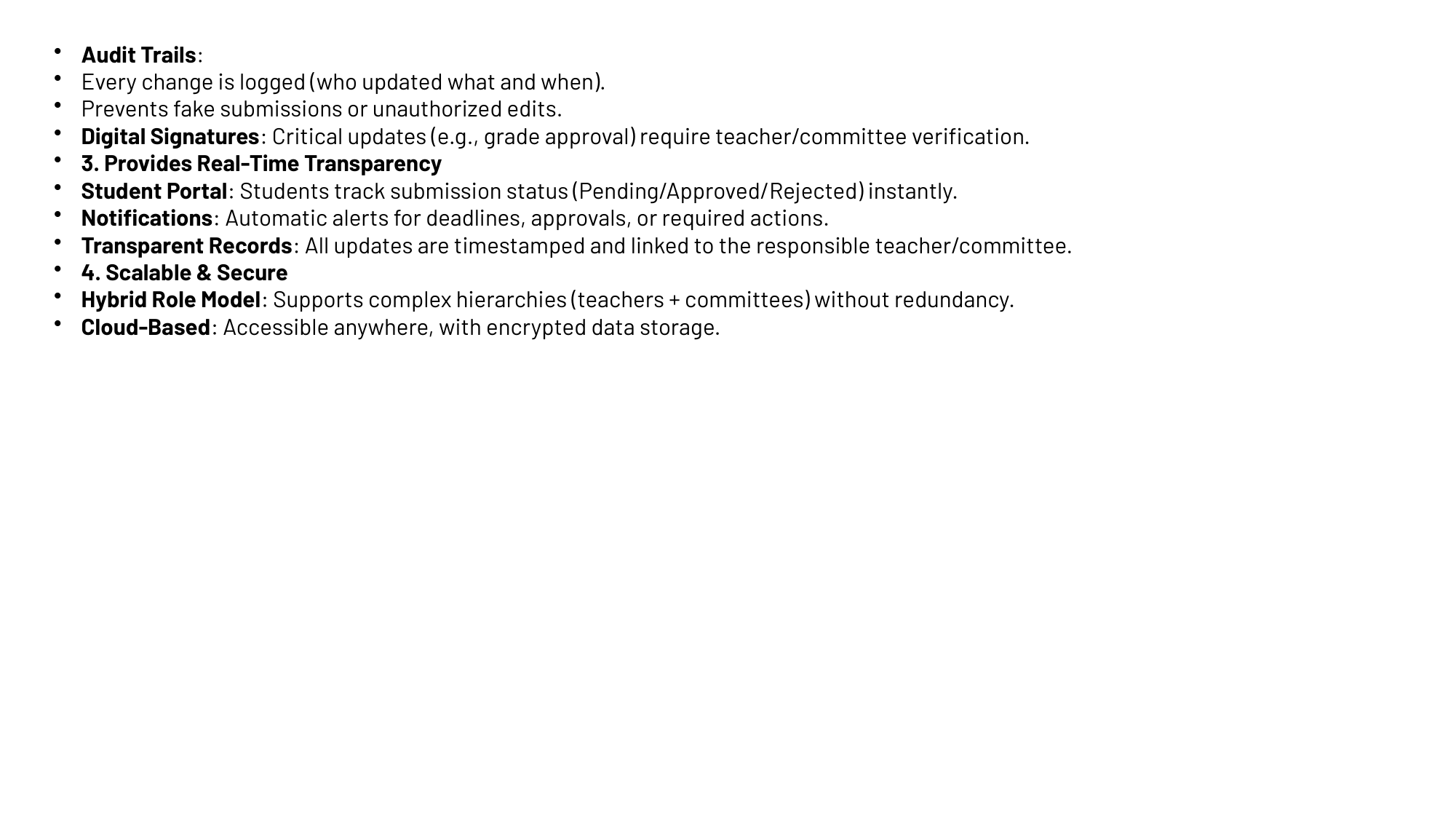

Audit Trails:​
Every change is logged (who updated what and when).​
Prevents fake submissions or unauthorized edits.​
Digital Signatures: Critical updates (e.g., grade approval) require teacher/committee verification.​
3. Provides Real-Time Transparency​
Student Portal: Students track submission status (Pending/Approved/Rejected) instantly.​
Notifications: Automatic alerts for deadlines, approvals, or required actions.​
Transparent Records: All updates are timestamped and linked to the responsible teacher/committee.​
4. Scalable & Secure​
Hybrid Role Model: Supports complex hierarchies (teachers + committees) without redundancy.​
Cloud-Based: Accessible anywhere, with encrypted data storage.​